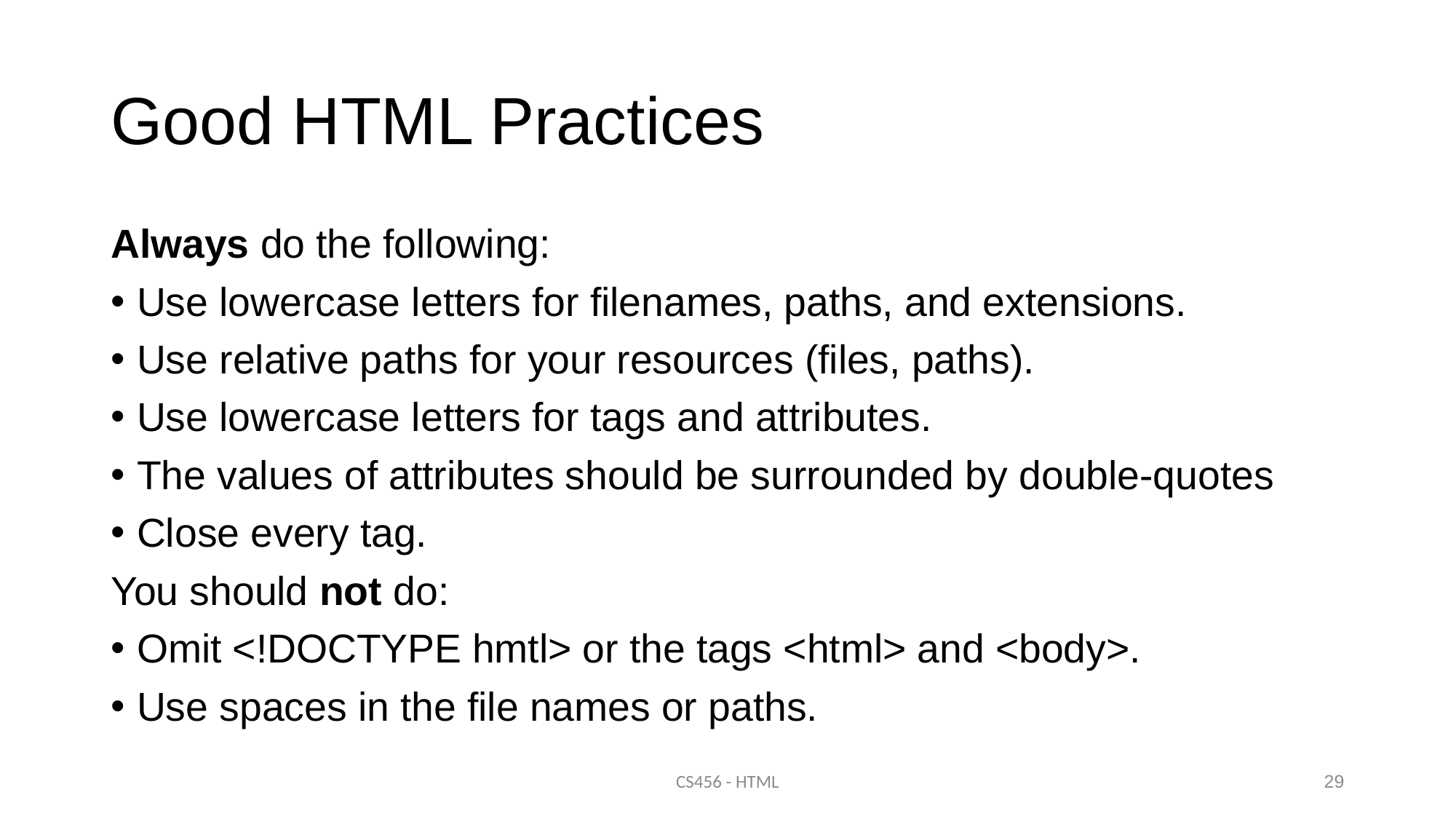

# Good HTML Practices
Always do the following:
Use lowercase letters for filenames, paths, and extensions.
Use relative paths for your resources (files, paths).
Use lowercase letters for tags and attributes.
The values of attributes should be surrounded by double-quotes
Close every tag.
You should not do:
Omit <!DOCTYPE hmtl> or the tags <html> and <body>.
Use spaces in the file names or paths.
CS456 - HTML
29